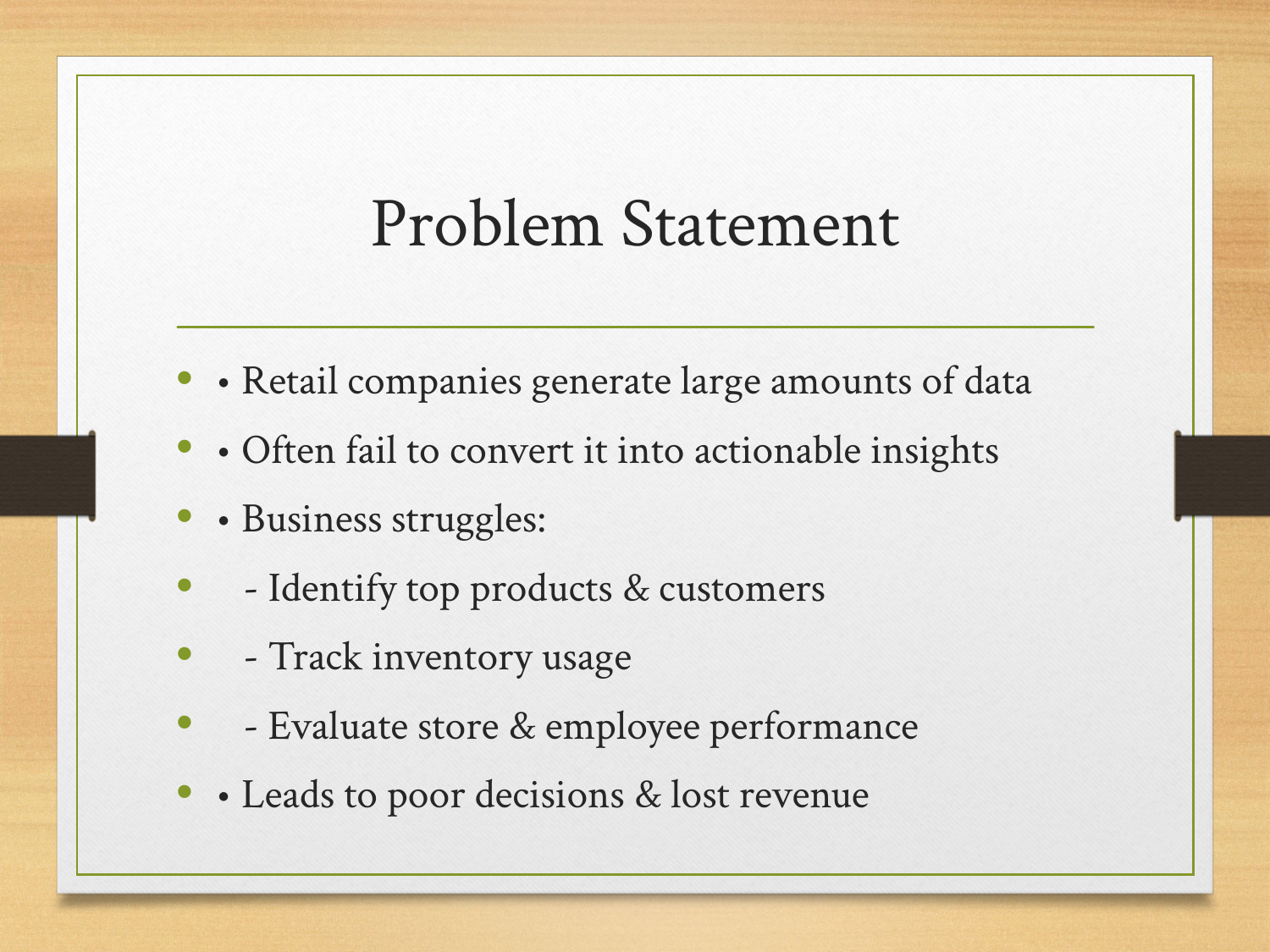

# Problem Statement
• Retail companies generate large amounts of data
• Often fail to convert it into actionable insights
• Business struggles:
   - Identify top products & customers
   - Track inventory usage
   - Evaluate store & employee performance
• Leads to poor decisions & lost revenue